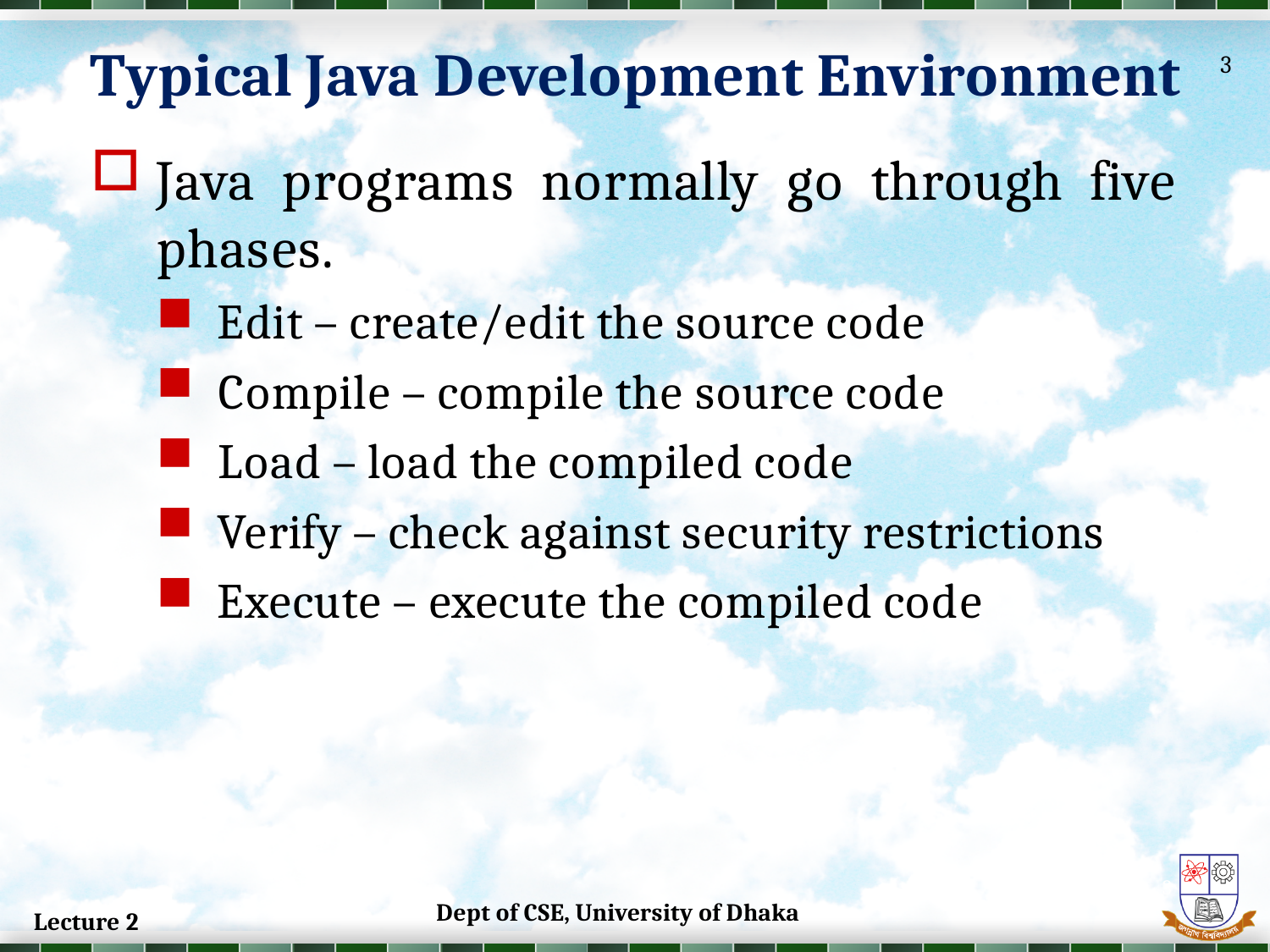

Typical Java Development Environment
3
Java programs normally go through five phases.
Edit – create/edit the source code
Compile – compile the source code
Load – load the compiled code
Verify – check against security restrictions
Execute – execute the compiled code
3
Dept of CSE, University of Dhaka